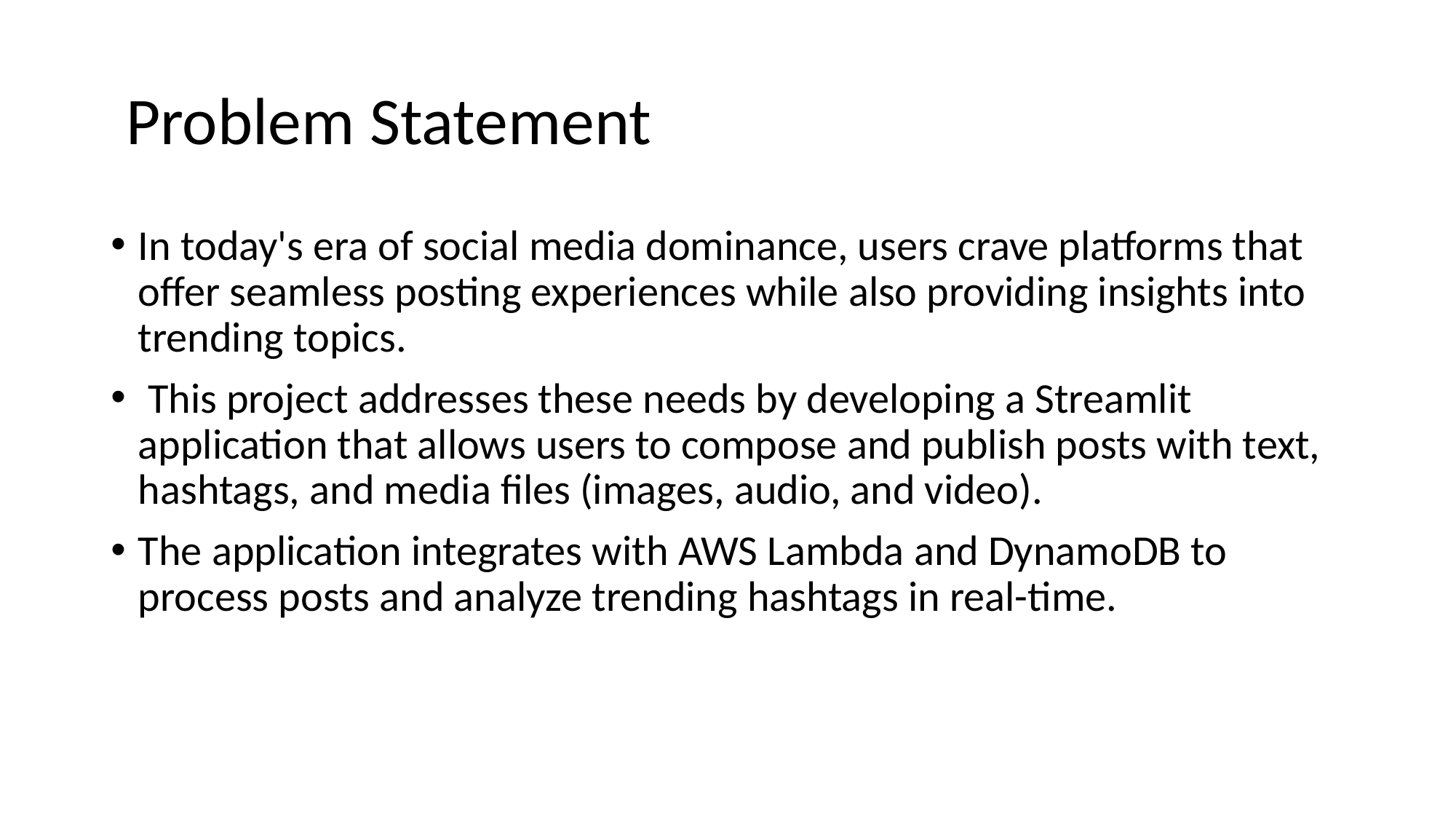

# Problem Statement
In today's era of social media dominance, users crave platforms that offer seamless posting experiences while also providing insights into trending topics.
 This project addresses these needs by developing a Streamlit application that allows users to compose and publish posts with text, hashtags, and media files (images, audio, and video).
The application integrates with AWS Lambda and DynamoDB to process posts and analyze trending hashtags in real-time.